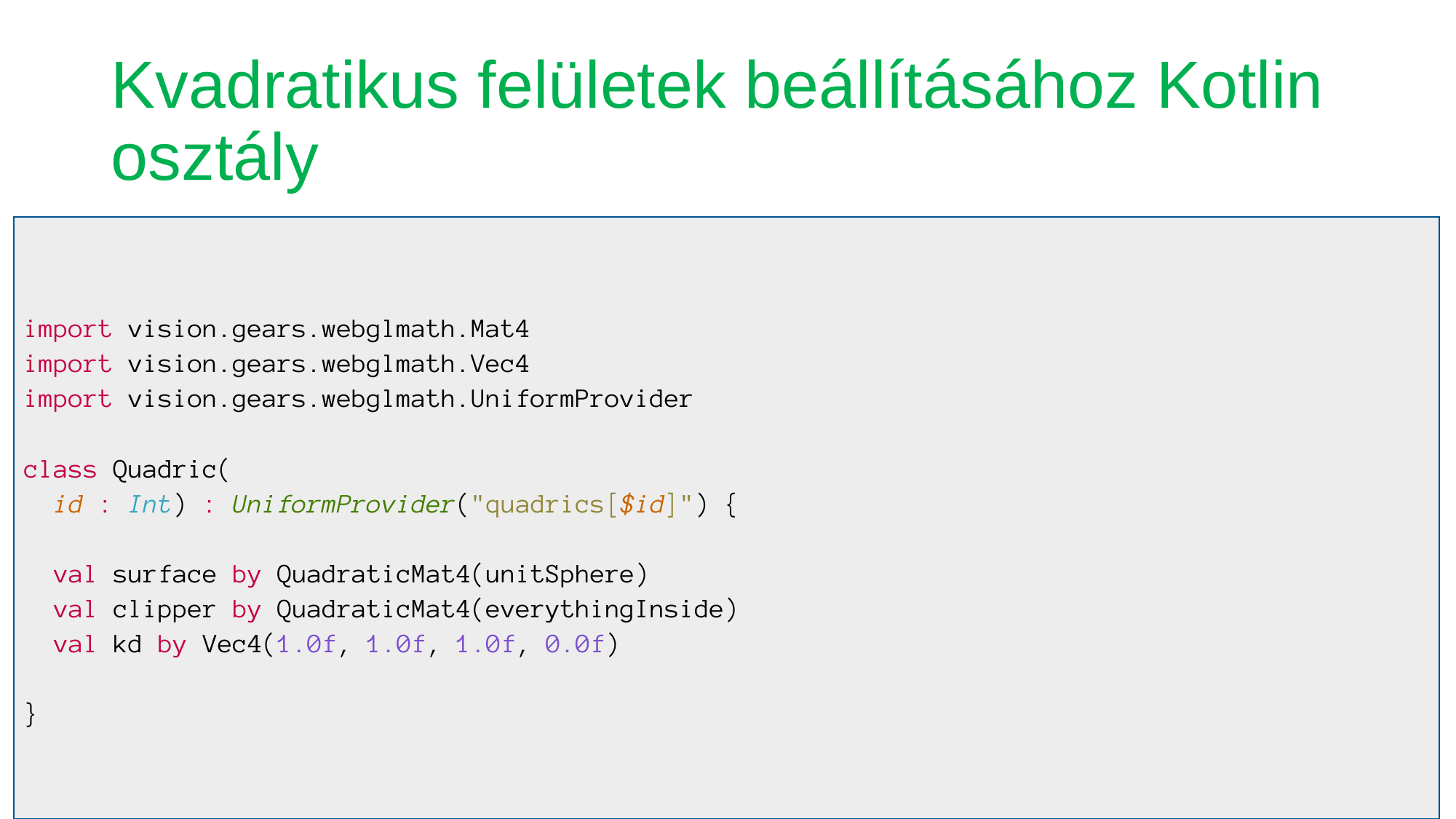

# Kvadratikus felületek beállításához Kotlin osztály
import vision.gears.webglmath.Mat4
import vision.gears.webglmath.Vec4
import vision.gears.webglmath.UniformProvider

class Quadric(
  id : Int) : UniformProvider("quadrics[$id]") {

  val surface by QuadraticMat4(unitSphere)
  val clipper by QuadraticMat4(everythingInside)
  val kd by Vec4(1.0f, 1.0f, 1.0f, 0.0f)

}